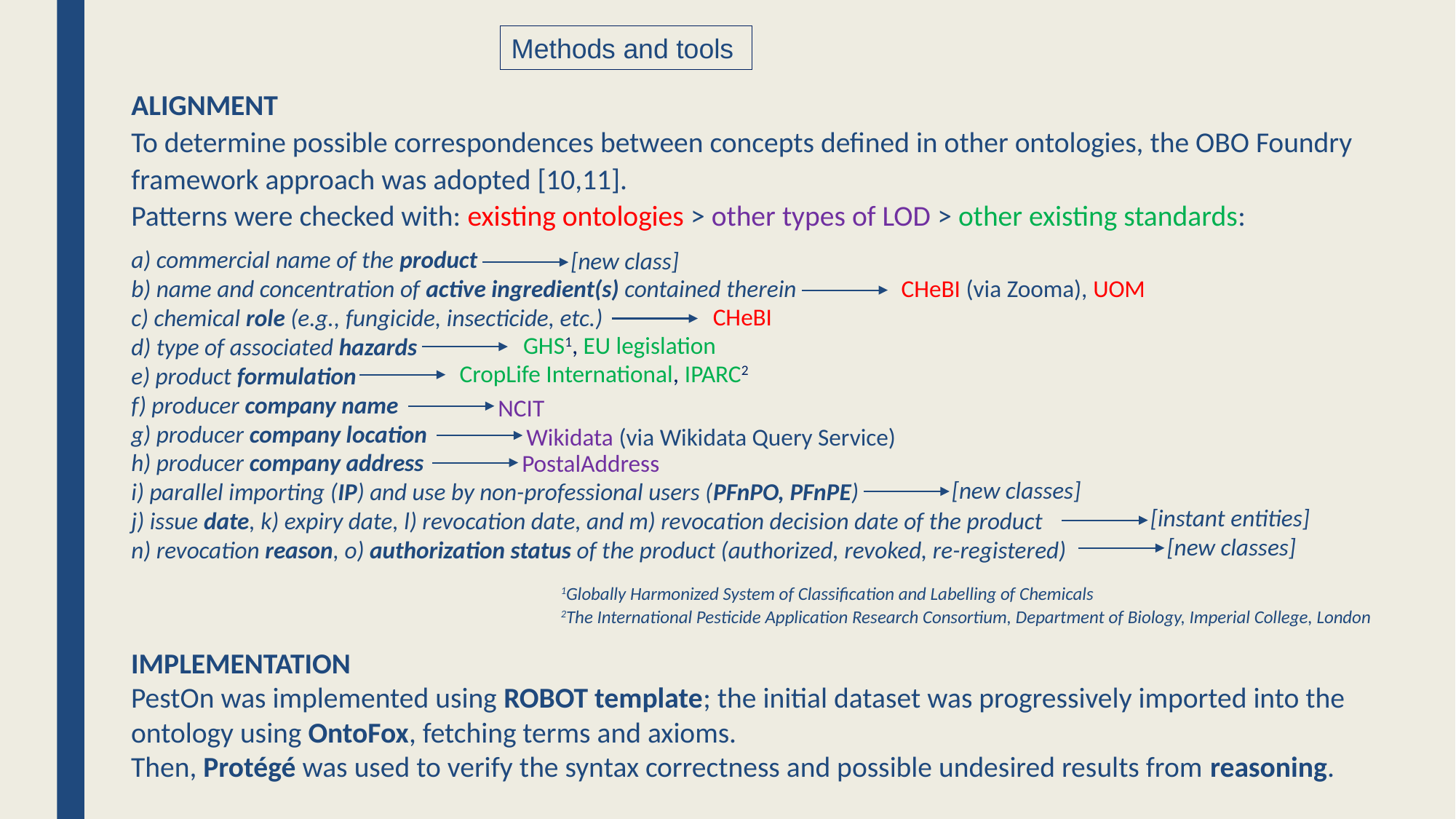

Methods and tools
ALIGNMENT
To determine possible correspondences between concepts defined in other ontologies, the OBO Foundry framework approach was adopted [10,11].
Patterns were checked with: existing ontologies > other types of LOD > other existing standards:
a) commercial name of the product duct
b) name and concentration of active ingredient(s) contained therein
c) chemical role (e.g., fungicide, insecticide, etc.)
d) type of associated hazards
e) product formulation
f) producer company name
g) producer company location
h) producer company address
i) parallel importing (IP) and use by non-professional users (PFnPO, PFnPE)
j) issue date, k) expiry date, l) revocation date, and m) revocation decision date of the product
n) revocation reason, o) authorization status of the product (authorized, revoked, re-registered)
[new class]
CHeBI (via Zooma), UOM
CHeBI
GHS1, EU legislation
CropLife International, IPARC2
NCIT
Wikidata (via Wikidata Query Service)
PostalAddress
[new classes]
[instant entities]
[new classes]
1Globally Harmonized System of Classification and Labelling of Chemicals
2The International Pesticide Application Research Consortium, Department of Biology, Imperial College, London
IMPLEMENTATION
PestOn was implemented using ROBOT template; the initial dataset was progressively imported into the ontology using OntoFox, fetching terms and axioms.
Then, Protégé was used to verify the syntax correctness and possible undesired results from reasoning.